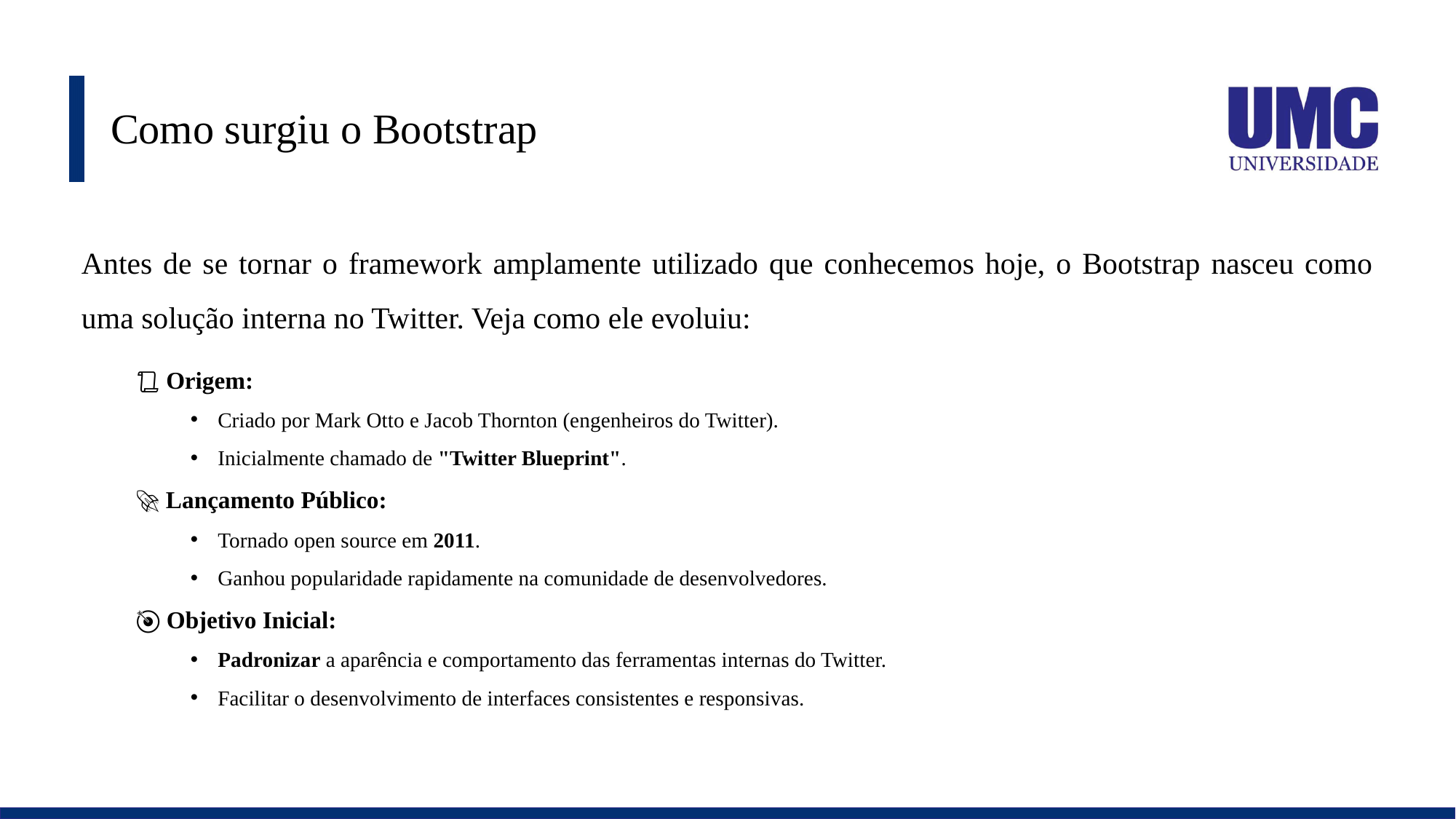

# Como surgiu o Bootstrap
Antes de se tornar o framework amplamente utilizado que conhecemos hoje, o Bootstrap nasceu como uma solução interna no Twitter. Veja como ele evoluiu:
📜 Origem:
Criado por Mark Otto e Jacob Thornton (engenheiros do Twitter).
Inicialmente chamado de "Twitter Blueprint".
🚀 Lançamento Público:
Tornado open source em 2011.
Ganhou popularidade rapidamente na comunidade de desenvolvedores.
🎯 Objetivo Inicial:
Padronizar a aparência e comportamento das ferramentas internas do Twitter.
Facilitar o desenvolvimento de interfaces consistentes e responsivas.